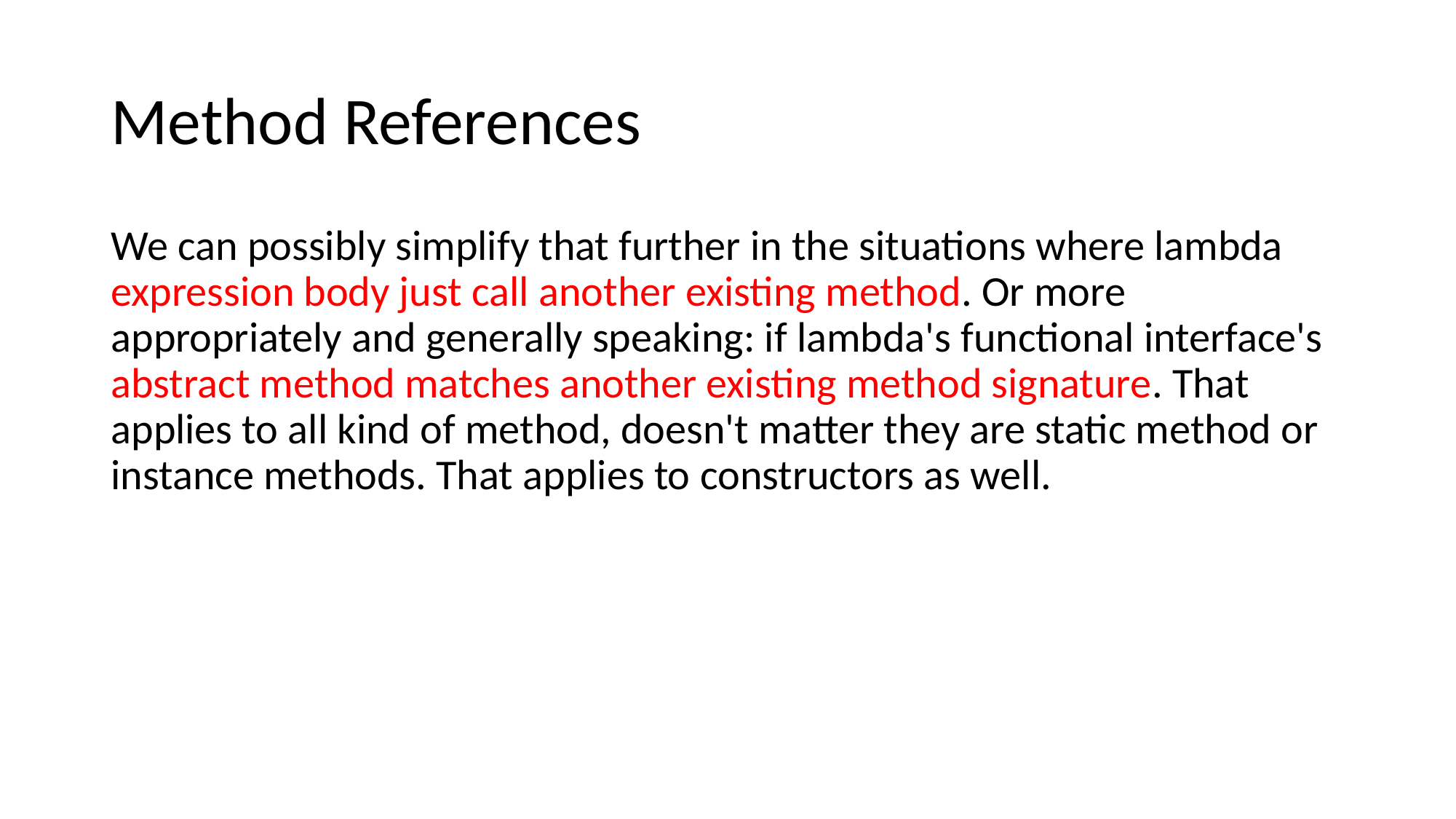

# Method References
We can possibly simplify that further in the situations where lambda expression body just call another existing method. Or more appropriately and generally speaking: if lambda's functional interface's abstract method matches another existing method signature. That applies to all kind of method, doesn't matter they are static method or instance methods. That applies to constructors as well.